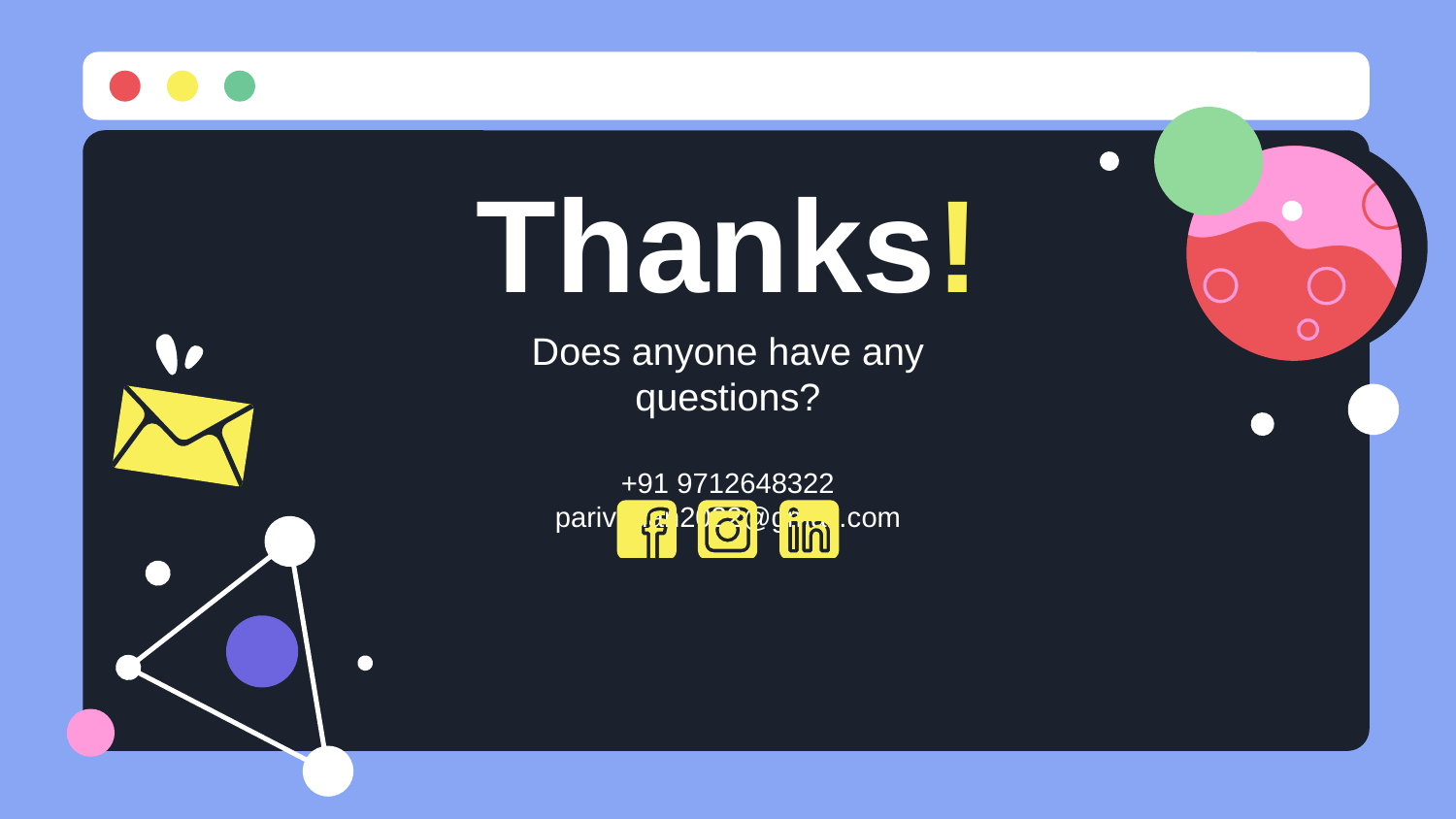

# Thanks!
Does anyone have any questions?

+91 9712648322
parivahan2022@gmail.com